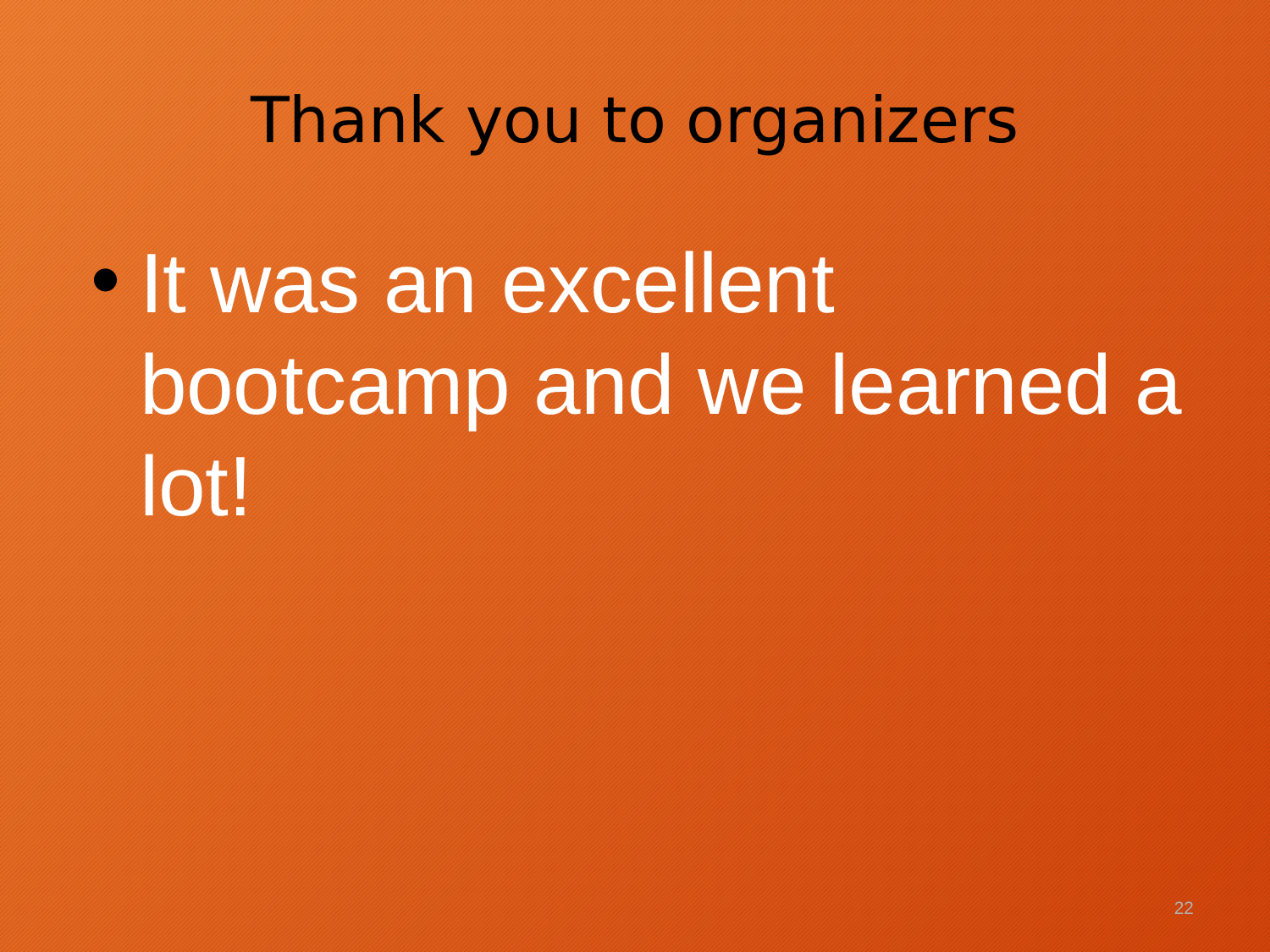

# Thank you to organizers
It was an excellent bootcamp and we learned a lot!

22